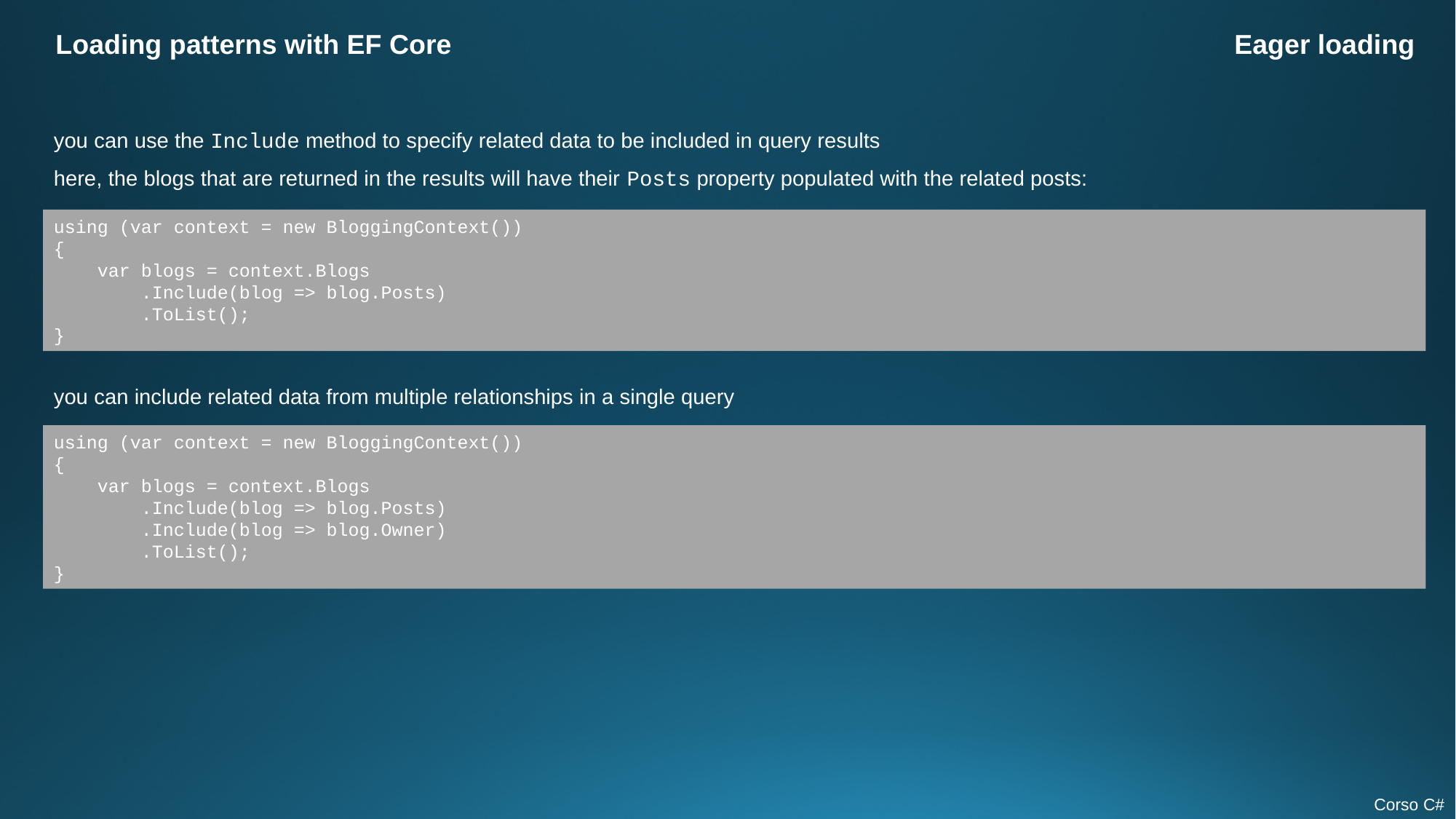

Loading patterns with EF Core
Eager loading
you can use the Include method to specify related data to be included in query results
here, the blogs that are returned in the results will have their Posts property populated with the related posts:
using (var context = new BloggingContext())
{
    var blogs = context.Blogs
        .Include(blog => blog.Posts)
        .ToList();
}
you can include related data from multiple relationships in a single query
using (var context = new BloggingContext())
{
    var blogs = context.Blogs
        .Include(blog => blog.Posts)
        .Include(blog => blog.Owner)
        .ToList();
}
Corso C#